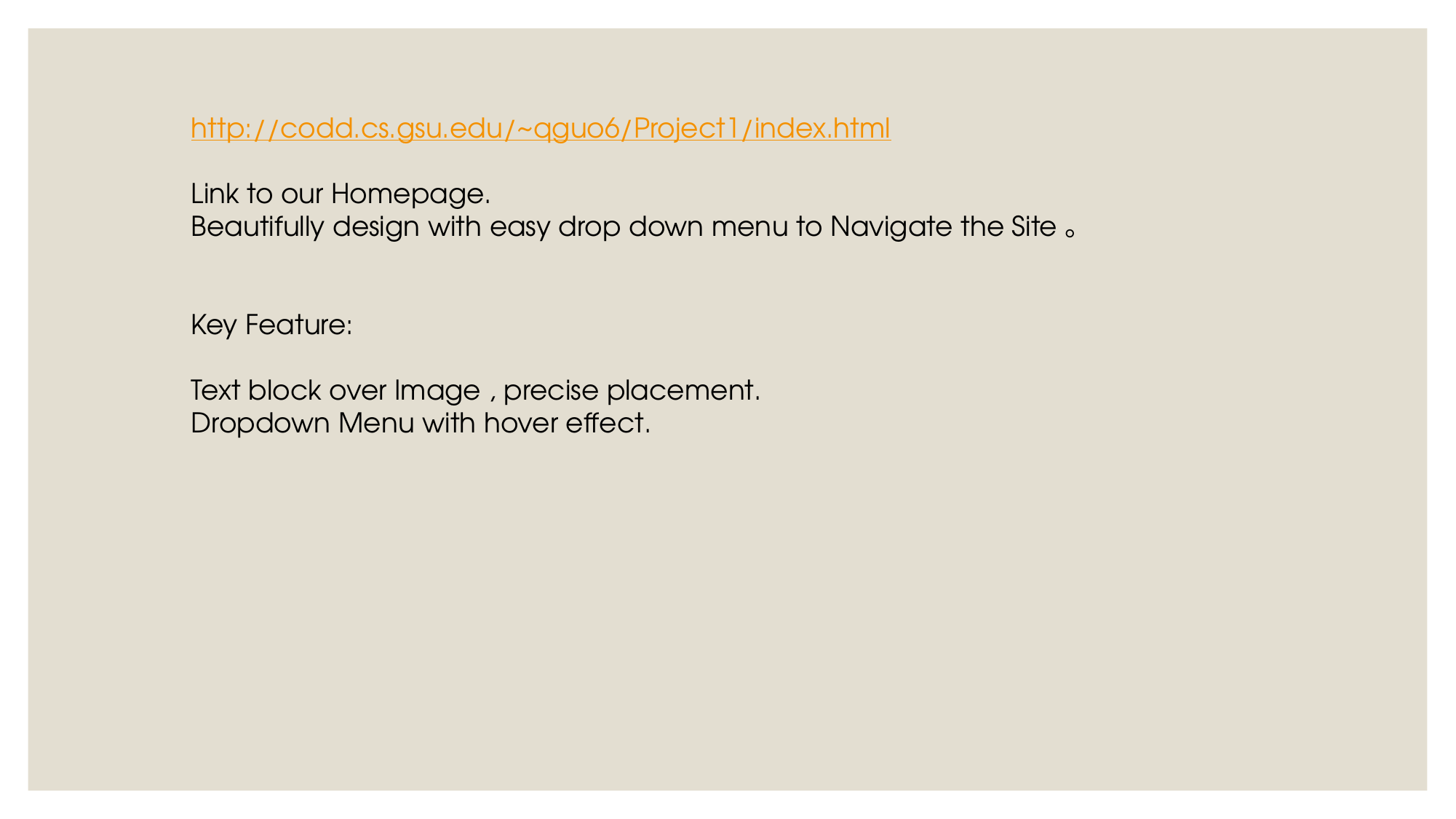

http://codd.cs.gsu.edu/~qguo6/Project1/index.html

Link to our Homepage.
Beautifully design with easy drop down menu to Navigate the Site。

Key Feature:

Text block over Image , precise placement.
Dropdown Menu with hover effect.